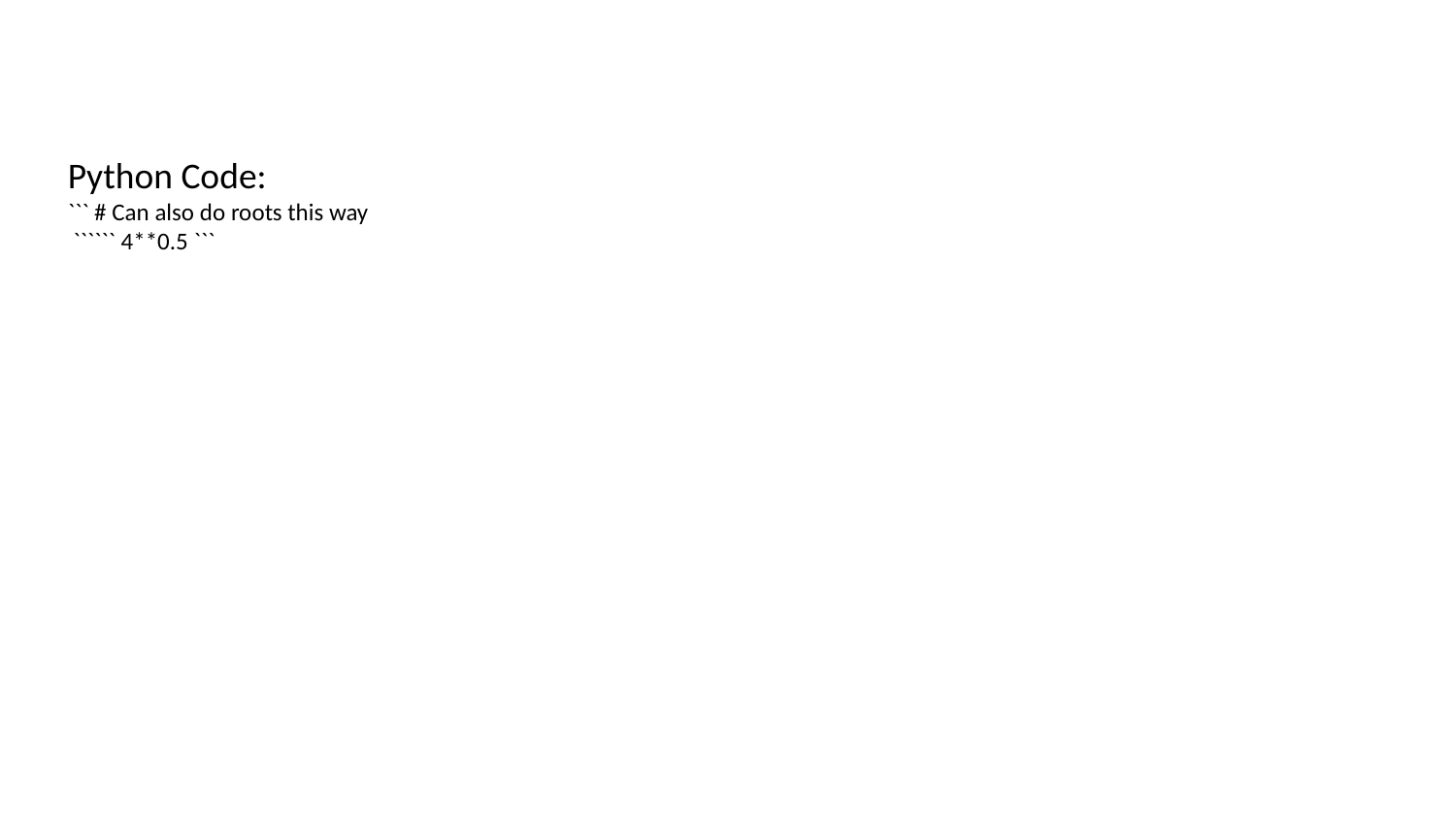

Python Code:
``` # Can also do roots this way
 `````` 4**0.5 ```